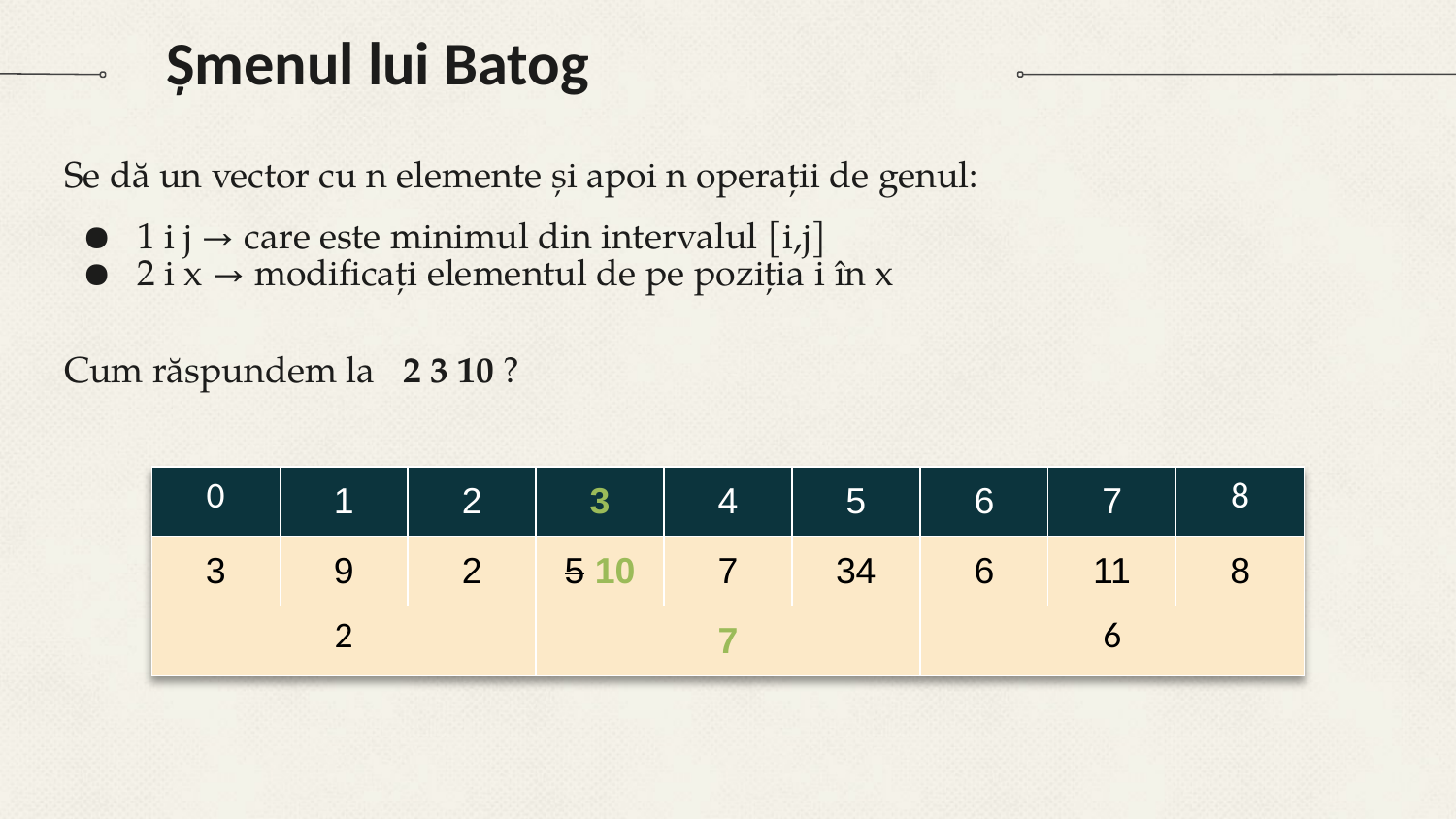

# Șmenul lui Batog
Se dă un vector cu n elemente și apoi n operații de genul:
1 i j → care este minimul din intervalul [i,j]
2 i x → modificați elementul de pe poziția i în x
Cum răspundem la   2 3 10 ?

| 0 | 1 | 2 | 3 | 4 | 5 | 6 | 7 | 8 |
| --- | --- | --- | --- | --- | --- | --- | --- | --- |
| 3 | 9 | 2 | 5 10 | 7 | 34 | 6 | 11 | 8 |
| 2 |  |  | 7 |  |  | 6 |  |  |